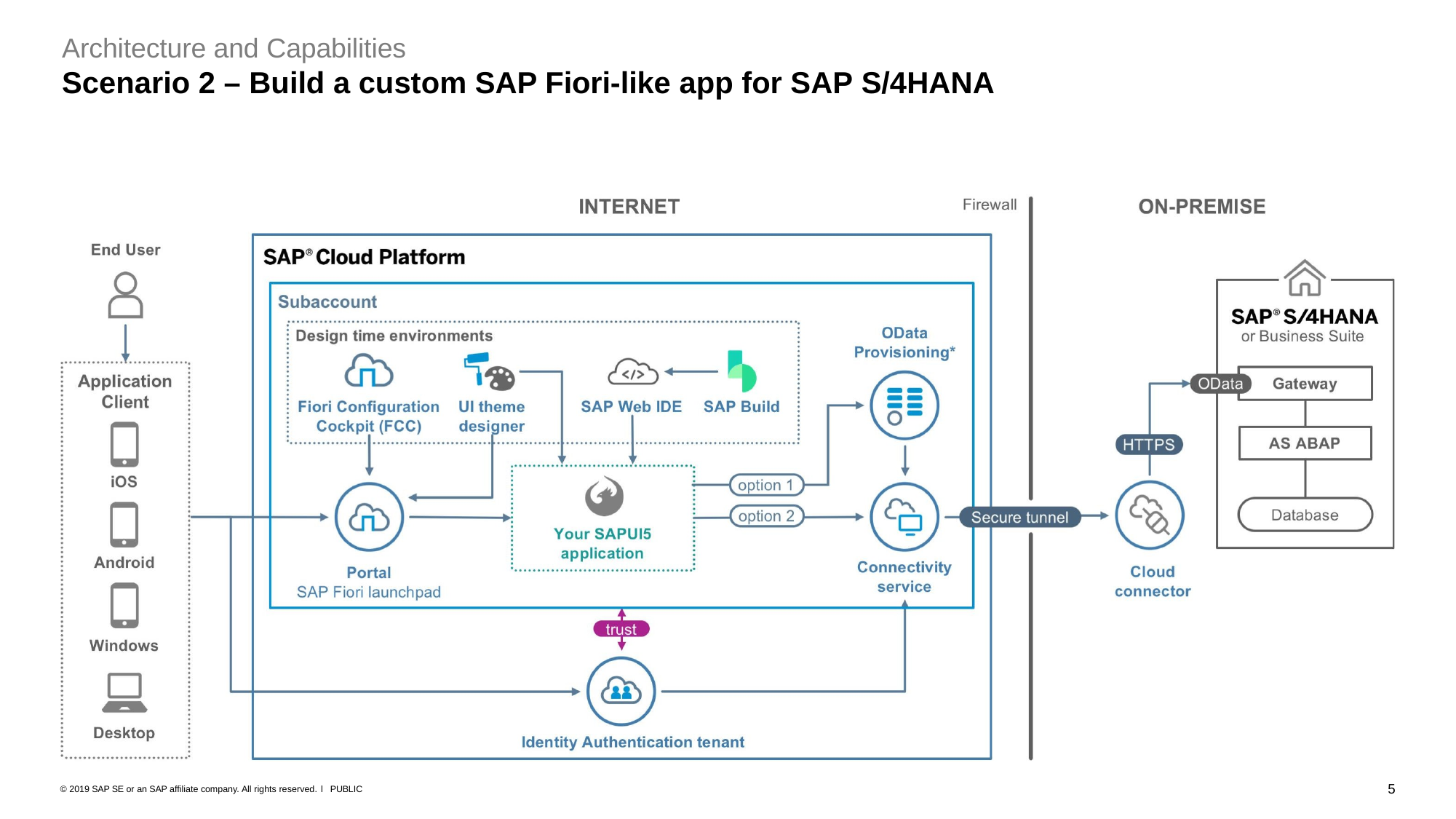

Architecture and Capabilities
# Scenario 2 – Build a custom SAP Fiori-like app for SAP S/4HANA

5
© 2019 SAP SE or an SAP affiliate company. All rights reserved. ǀ PUBLIC